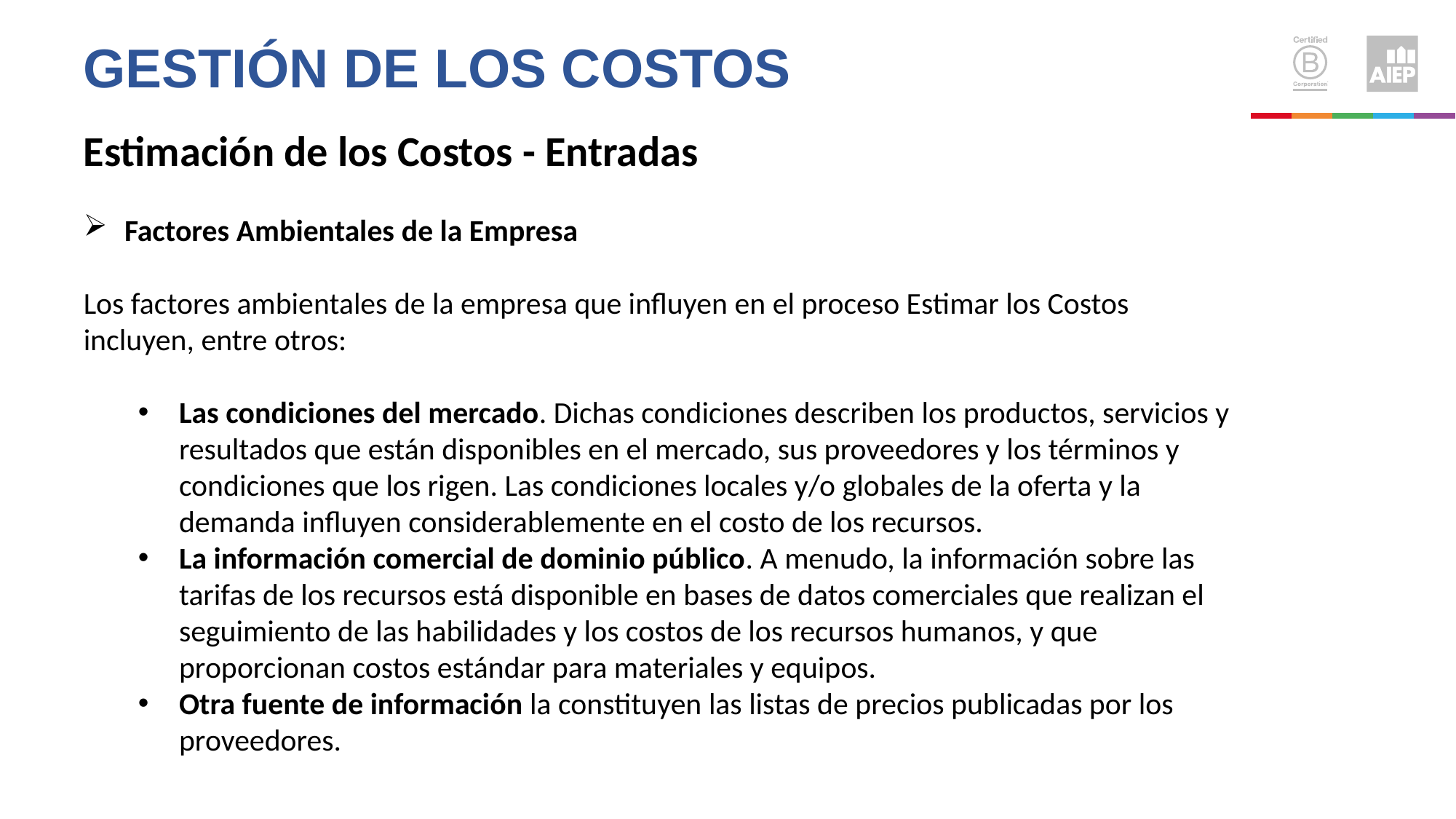

Gestión de los costos
Estimación de los Costos - Entradas

Factores Ambientales de la Empresa

Los factores ambientales de la empresa que influyen en el proceso Estimar los Costos incluyen, entre otros:

Las condiciones del mercado. Dichas condiciones describen los productos, servicios y resultados que están disponibles en el mercado, sus proveedores y los términos y condiciones que los rigen. Las condiciones locales y/o globales de la oferta y la demanda influyen considerablemente en el costo de los recursos.
La información comercial de dominio público. A menudo, la información sobre las tarifas de los recursos está disponible en bases de datos comerciales que realizan el seguimiento de las habilidades y los costos de los recursos humanos, y que proporcionan costos estándar para materiales y equipos.
Otra fuente de información la constituyen las listas de precios publicadas por los proveedores.